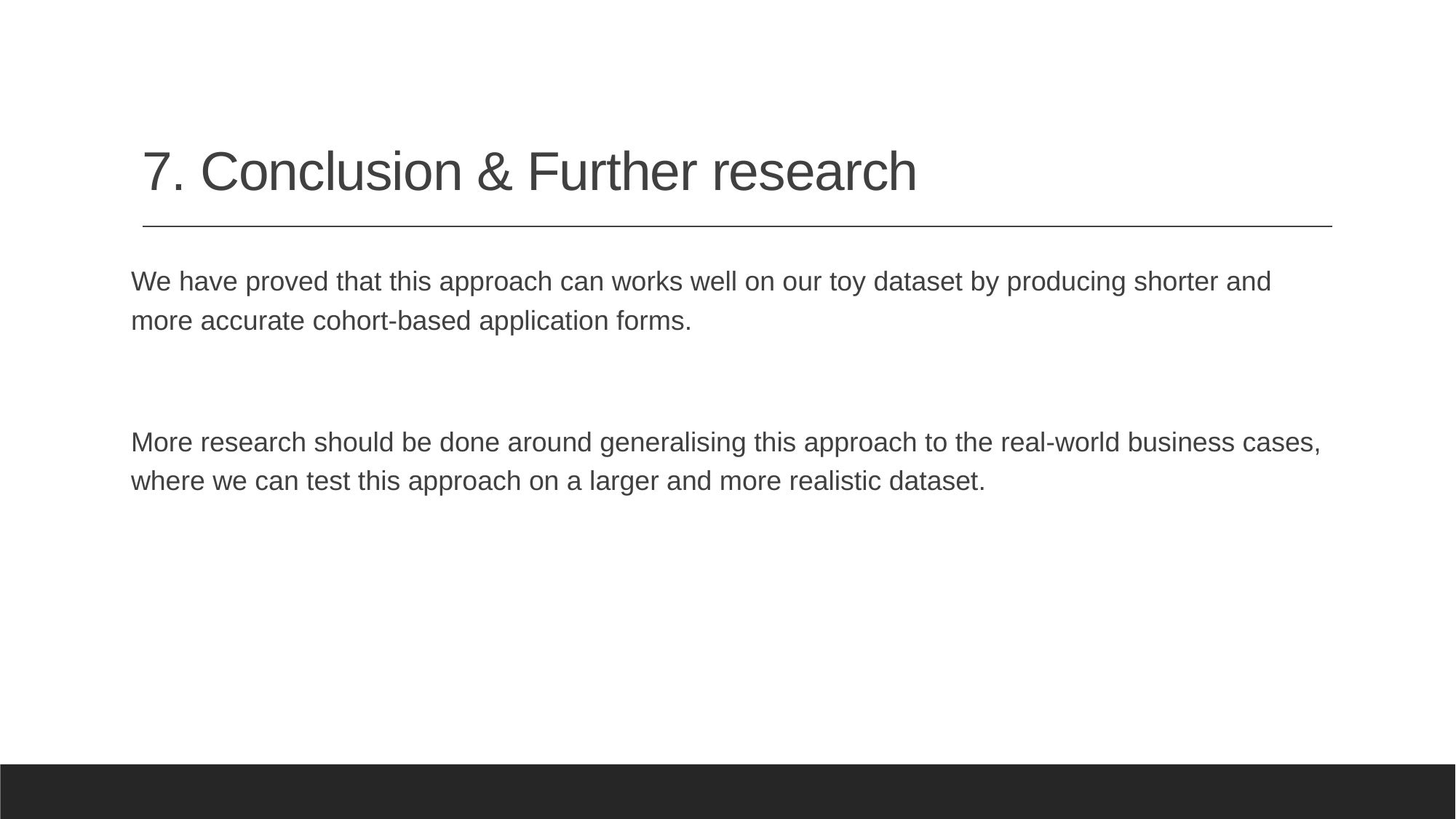

# 7. Conclusion & Further research
We have proved that this approach can works well on our toy dataset by producing shorter and more accurate cohort-based application forms.

More research should be done around generalising this approach to the real-world business cases, where we can test this approach on a larger and more realistic dataset.